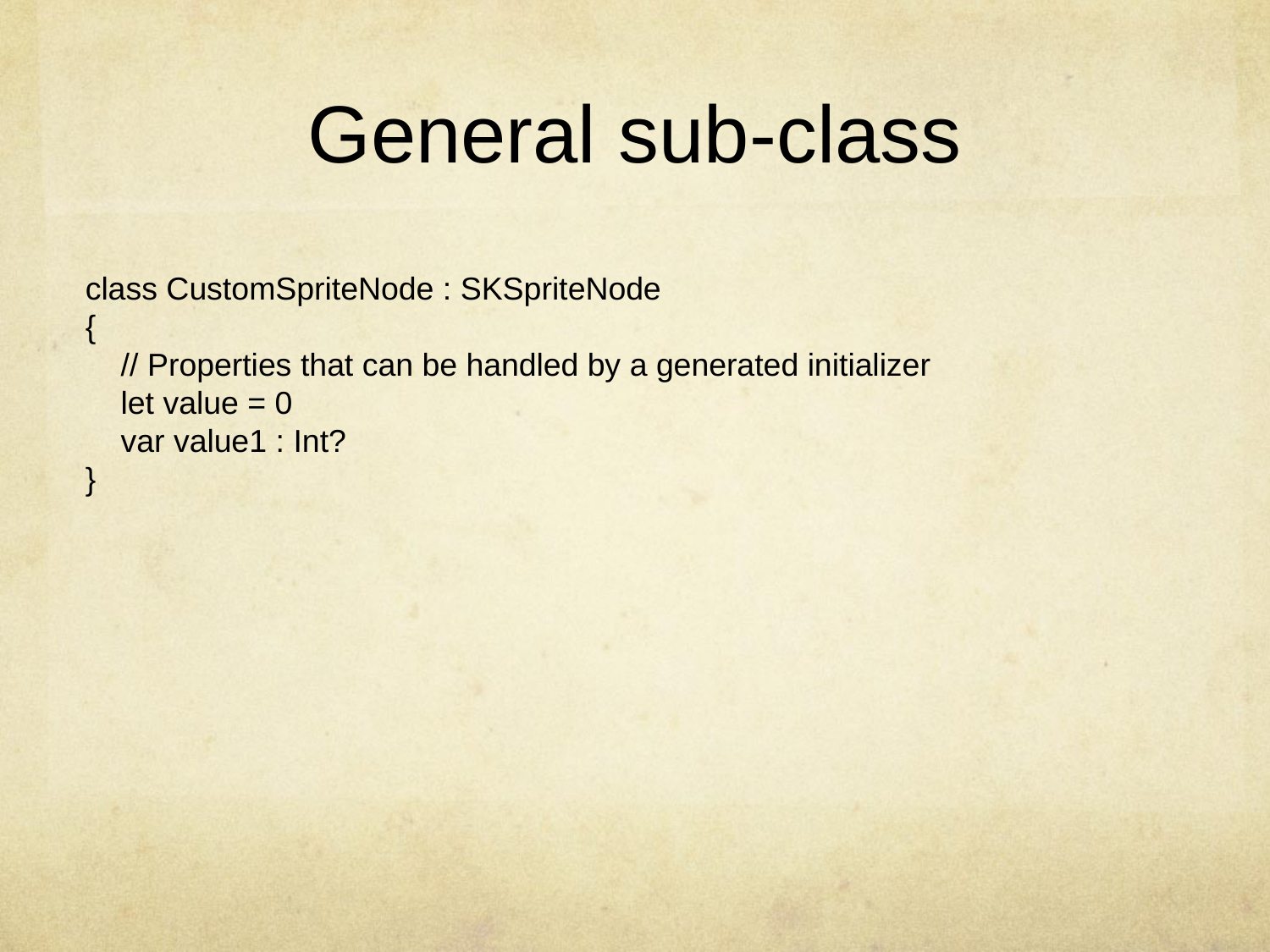

# General sub-class
class CustomSpriteNode : SKSpriteNode
{
    // Properties that can be handled by a generated initializer
    let value = 0
    var value1 : Int?
}